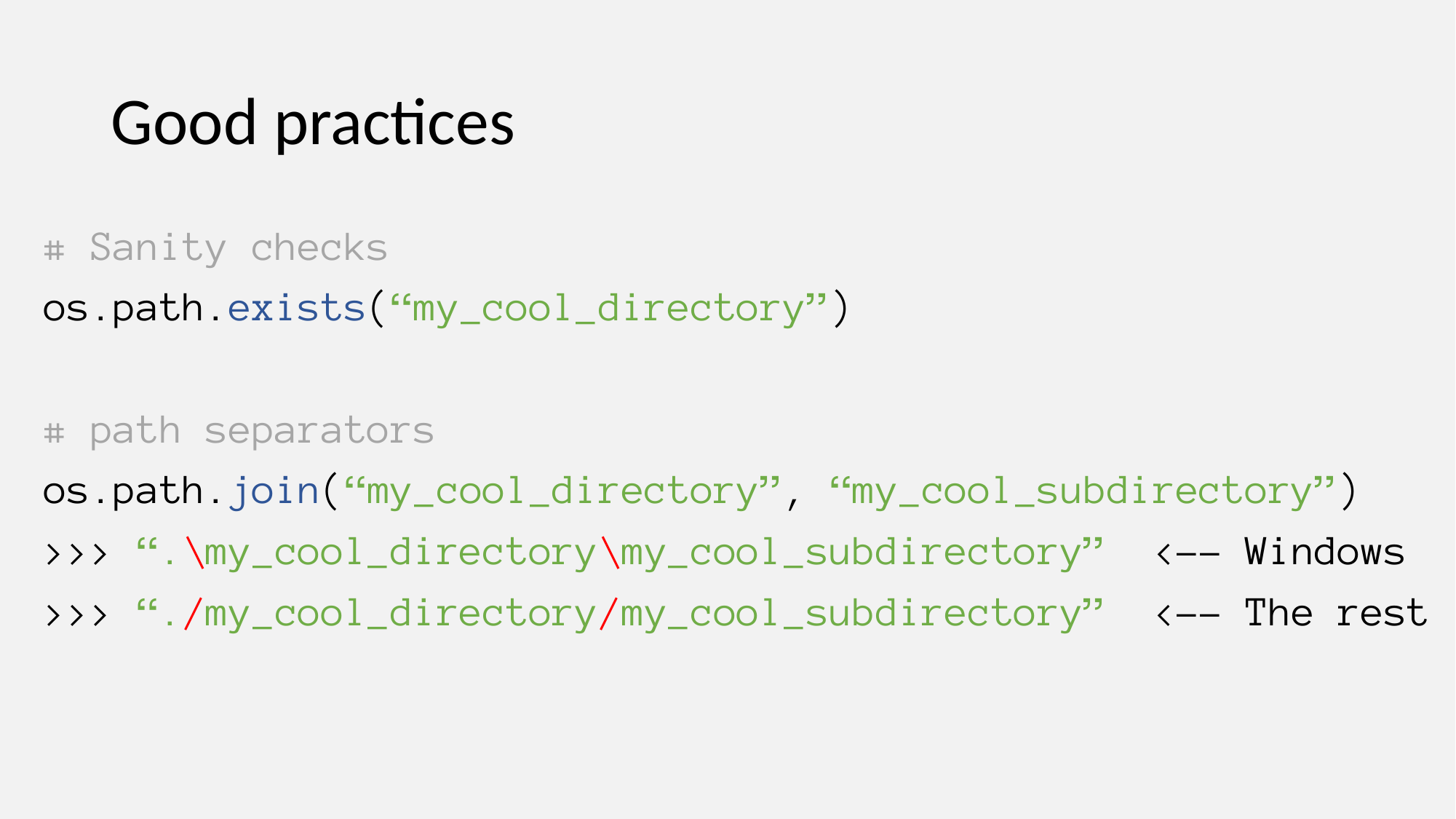

# Good practices
# Sanity checks
os.path.exists(“my_cool_directory”)

# path separators
os.path.join(“my_cool_directory”, “my_cool_subdirectory”)
>>> “.\my_cool_directory\my_cool_subdirectory”  <-- Windows
>>> “./my_cool_directory/my_cool_subdirectory”  <-- The rest